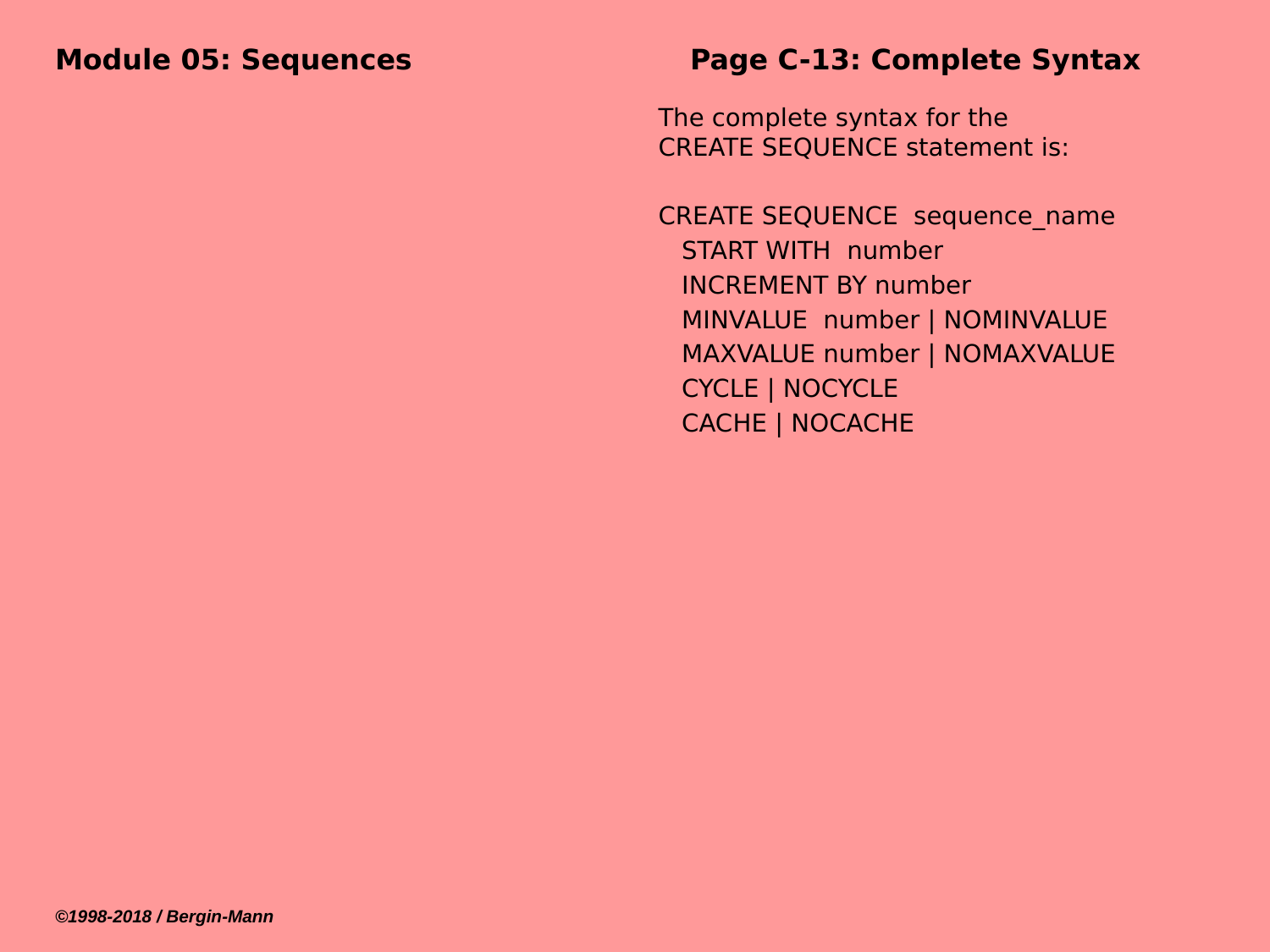

# Module 05: Sequences			Page C-13: Complete Syntax

The complete syntax for the
CREATE SEQUENCE statement is:

CREATE SEQUENCE  sequence_name
   START WITH  number
   INCREMENT BY number
   MINVALUE  number | NOMINVALUE
   MAXVALUE number | NOMAXVALUE
   CYCLE | NOCYCLE
   CACHE | NOCACHE
©1998-2018 / Bergin-Mann